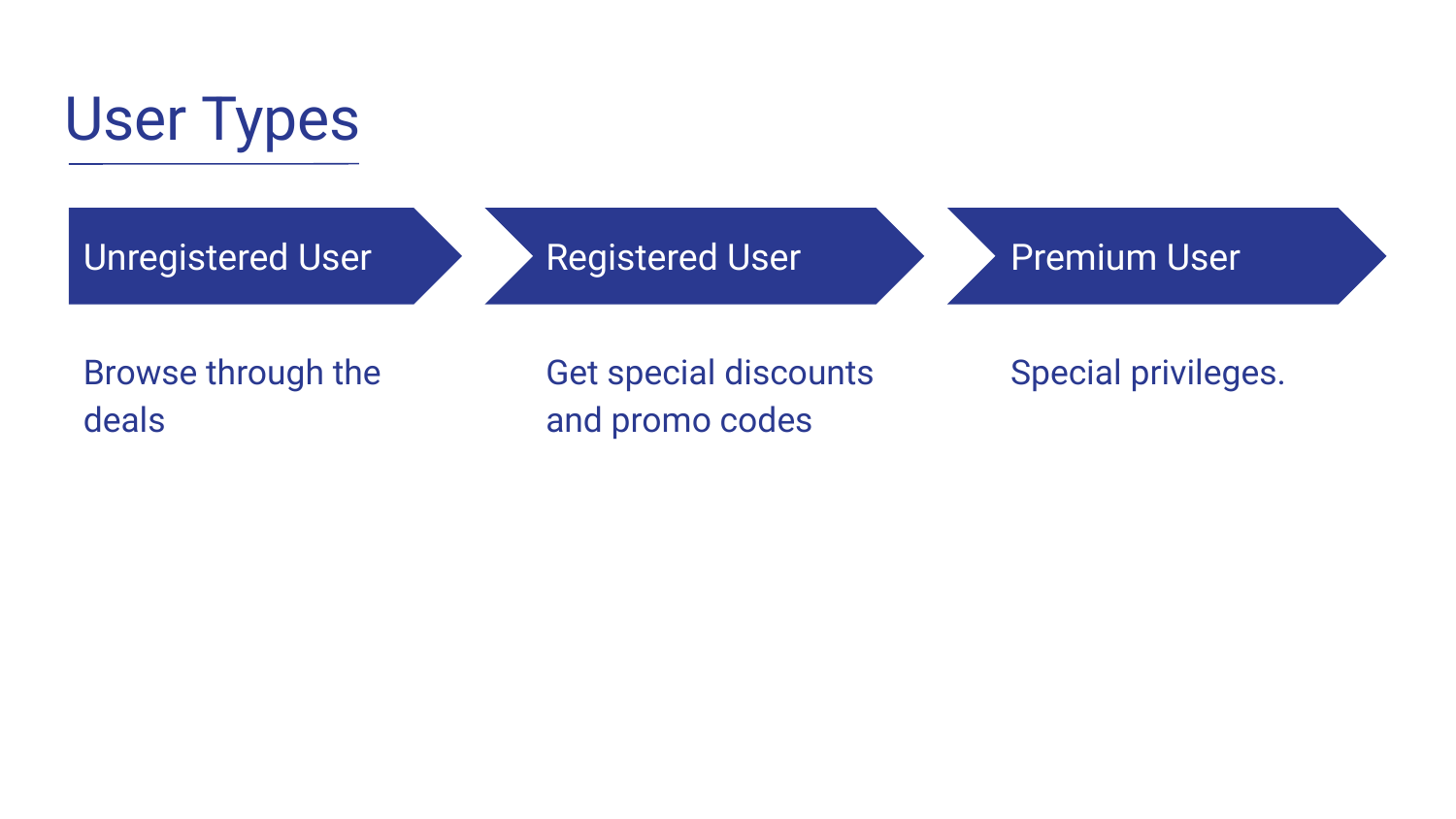

# User Types

Unregistered User
Registered User
Premium User
Browse through the deals
Get special discounts and promo codes
Special privileges.